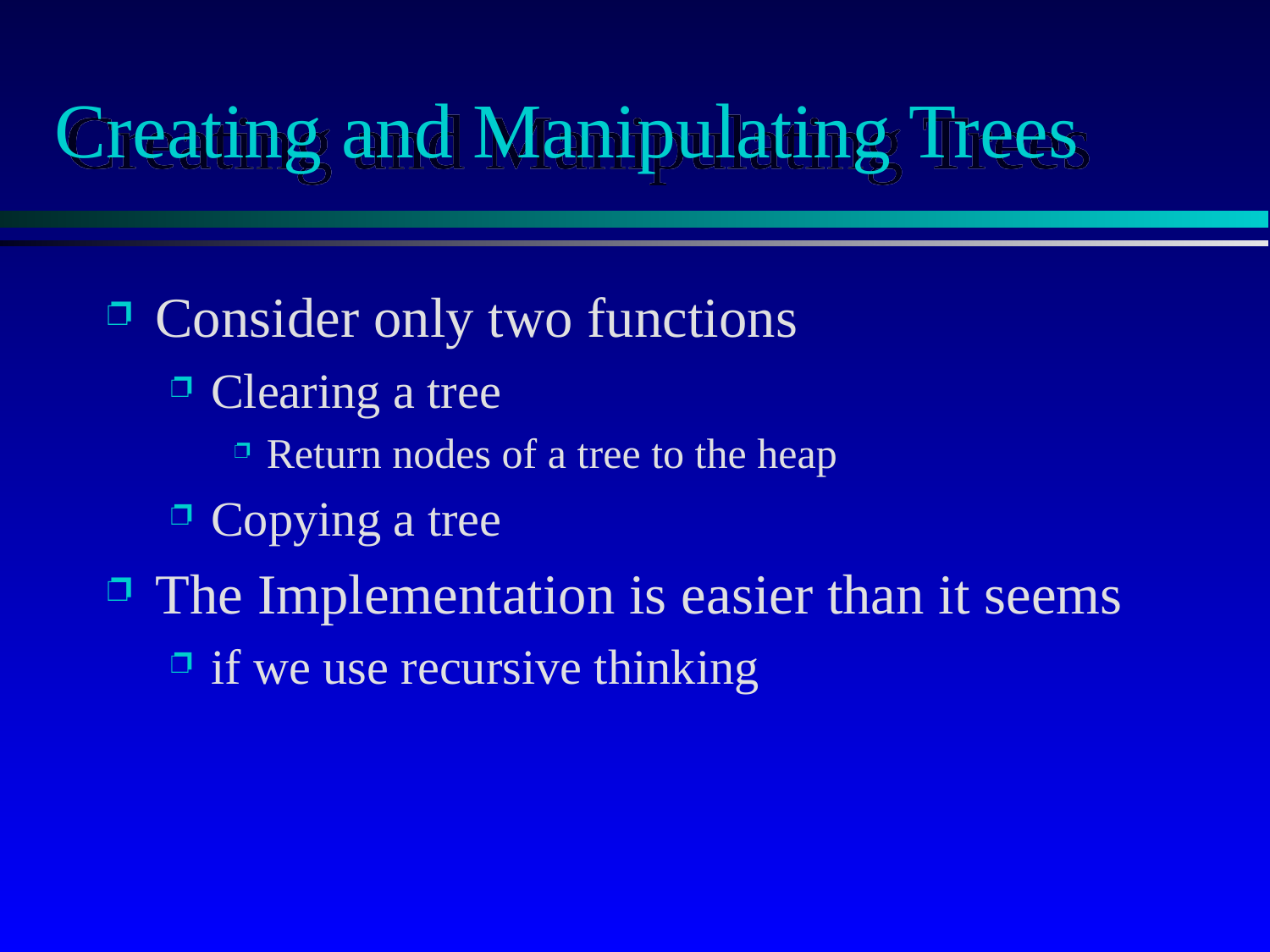

# Creating and Manipulating Trees
Consider only two functions
Clearing a tree
Return nodes of a tree to the heap
Copying a tree
The Implementation is easier than it seems
if we use recursive thinking